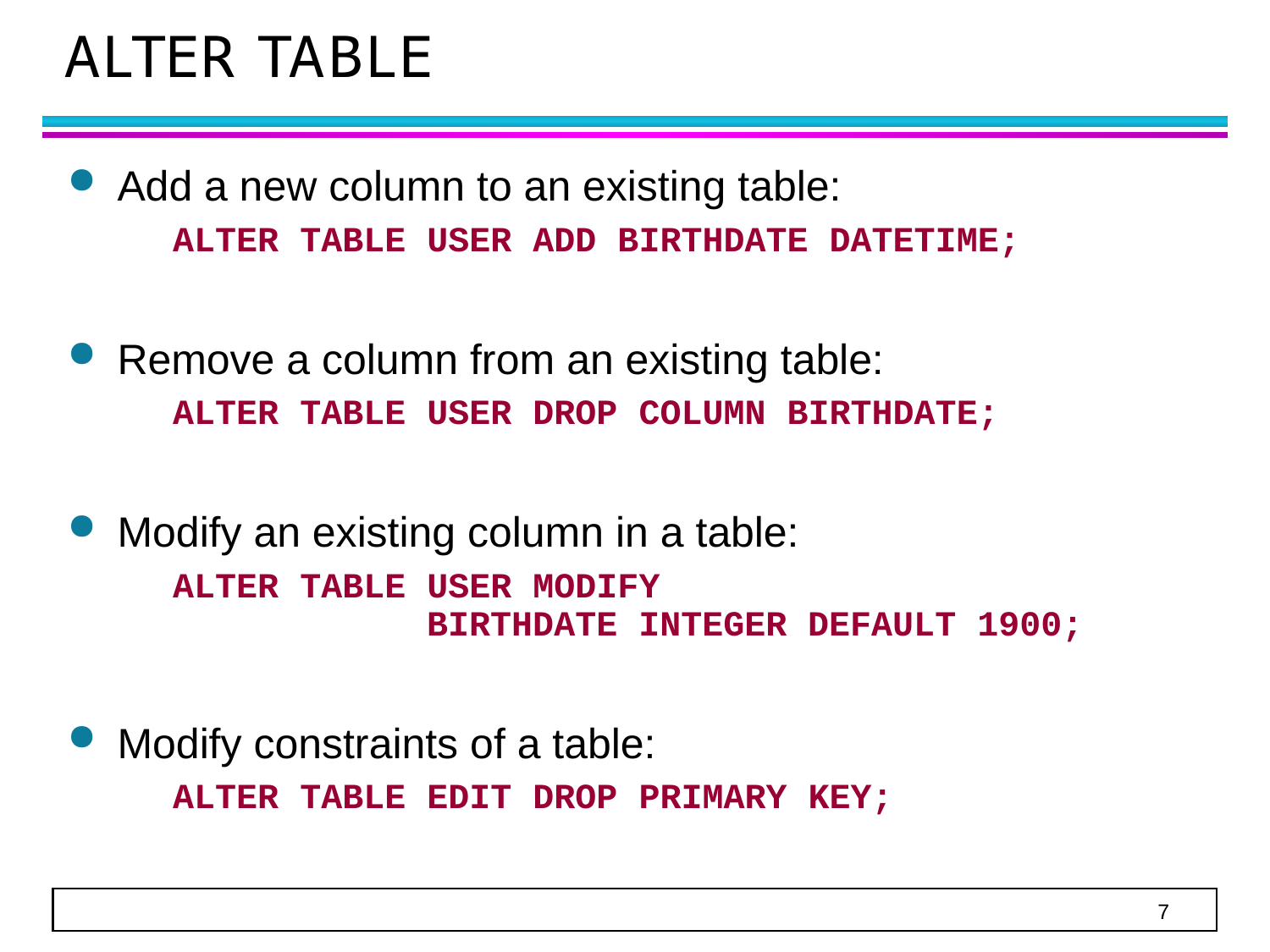

# ALTER TABLE
Add a new column to an existing table:
	ALTER TABLE USER ADD BIRTHDATE DATETIME;

Remove a column from an existing table:
	ALTER TABLE USER DROP COLUMN BIRTHDATE;

Modify an existing column in a table:
	ALTER TABLE USER MODIFY
		BIRTHDATE INTEGER	DEFAULT 1900;

Modify constraints of a table:
	ALTER TABLE EDIT DROP PRIMARY KEY;